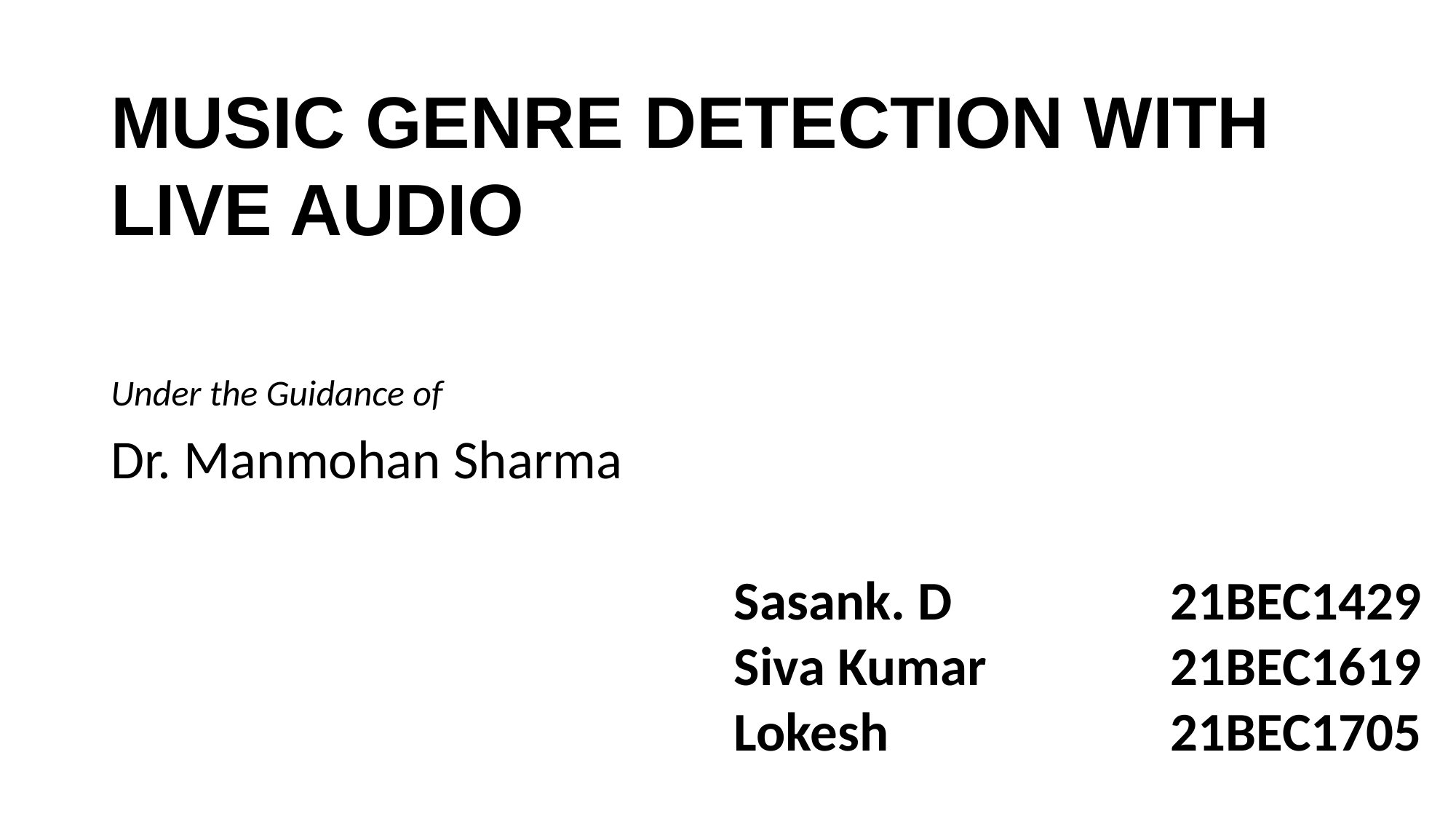

# MUSIC GENRE DETECTION WITH LIVE AUDIO
Under the Guidance of
Dr. Manmohan Sharma
Sasank. D		21BEC1429
Siva Kumar		21BEC1619
Lokesh			21BEC1705